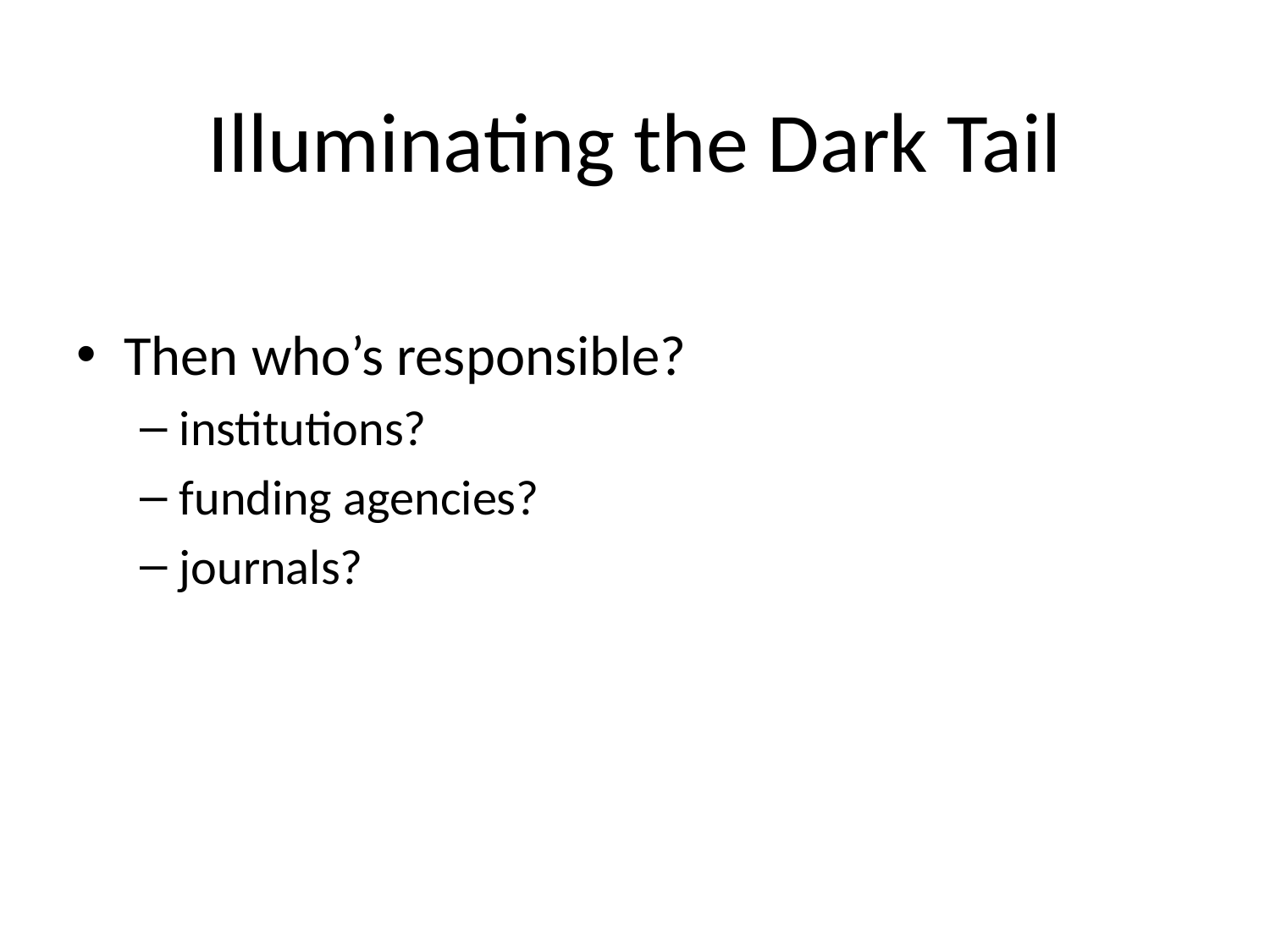

Illuminating the Dark Tail

Then who’s responsible?
institutions?
funding agencies?
journals?